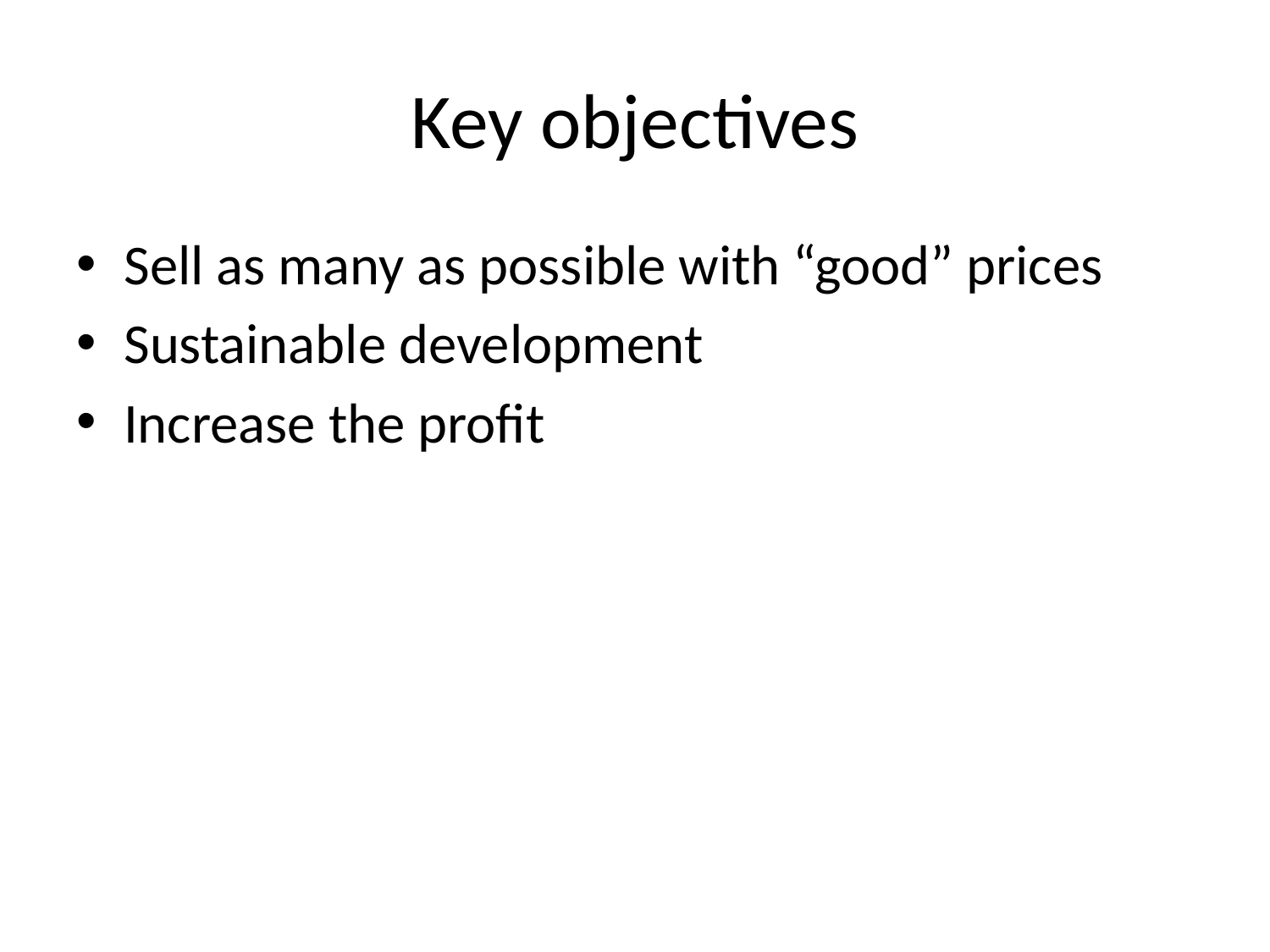

# Key objectives
Sell as many as possible with “good” prices
Sustainable development
Increase the profit